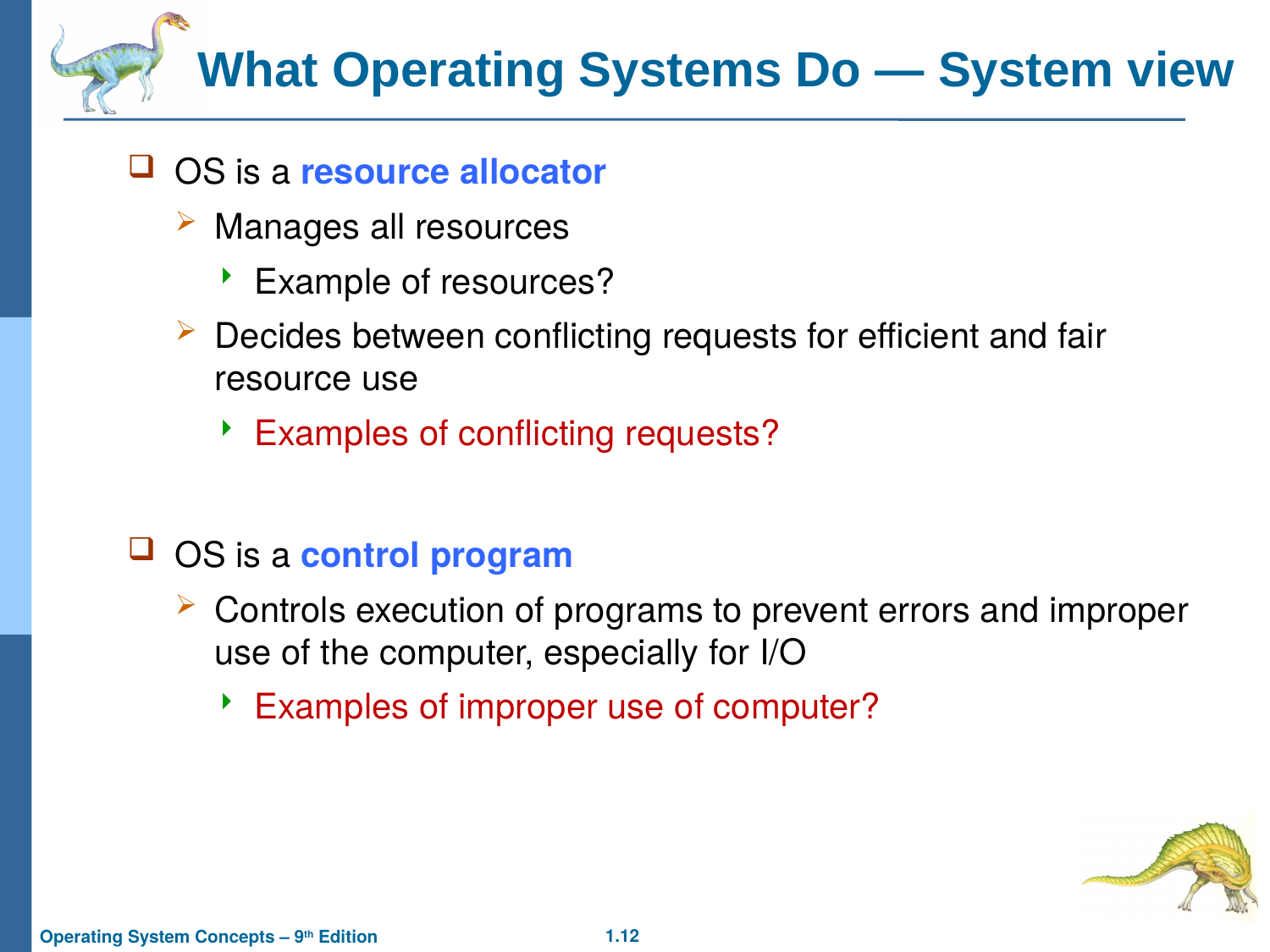

What Operating Systems Do — System view
OS is a resource allocator
Manages all resources
Example of resources?
Decides between conflicting requests for efficient and fair resource use
Examples of conflicting requests?

OS is a control program
Controls execution of programs to prevent errors and improper use of the computer, especially for I/O
Examples of improper use of computer?